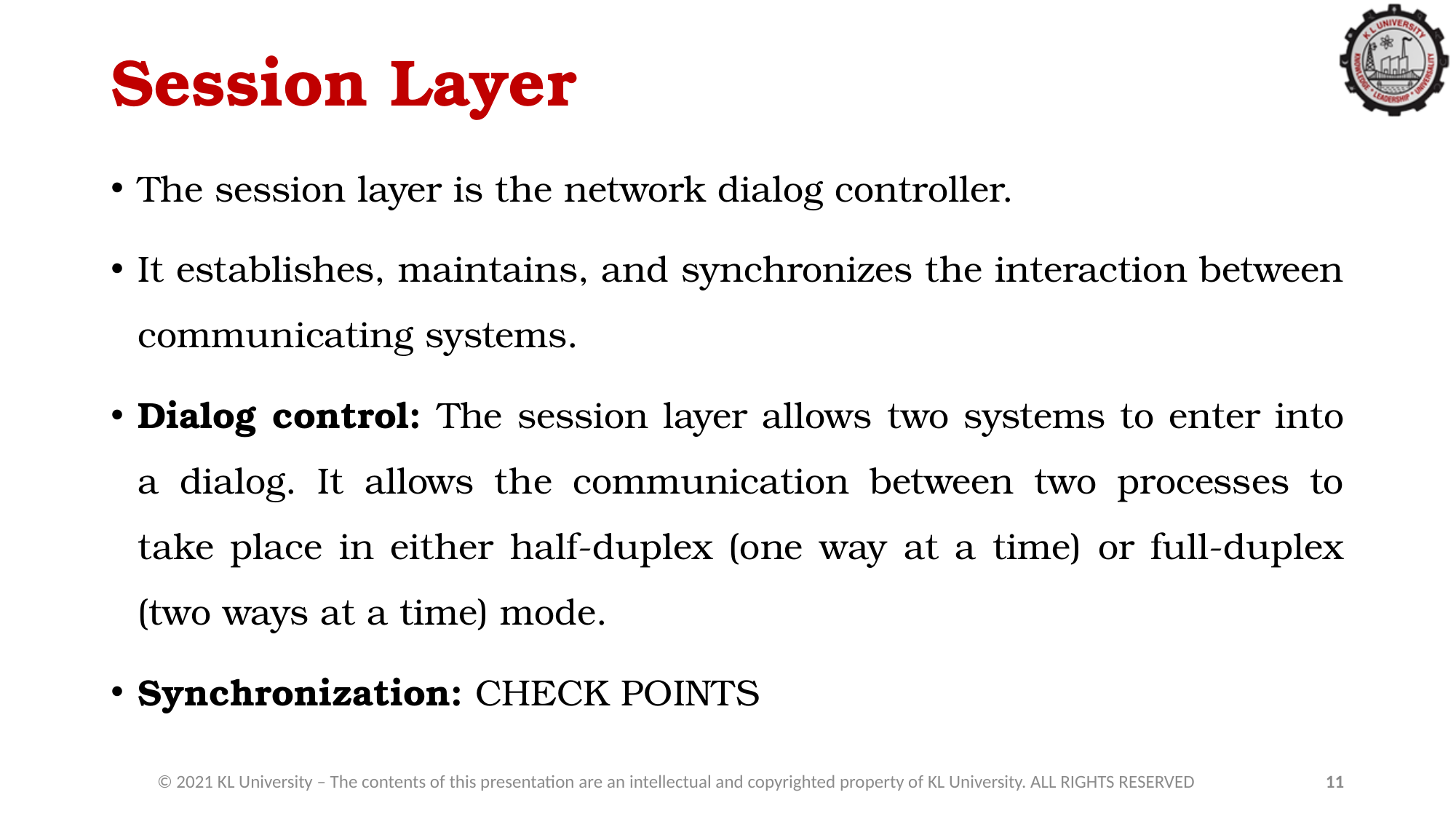

# Session Layer
The session layer is the network dialog controller.
It establishes, maintains, and synchronizes the interaction between communicating systems.
Dialog control: The session layer allows two systems to enter into a dialog. It allows the communication between two processes to take place in either half-duplex (one way at a time) or full-duplex (two ways at a time) mode.
Synchronization: CHECK POINTS
© 2021 KL University – The contents of this presentation are an intellectual and copyrighted property of KL University. ALL RIGHTS RESERVED
11